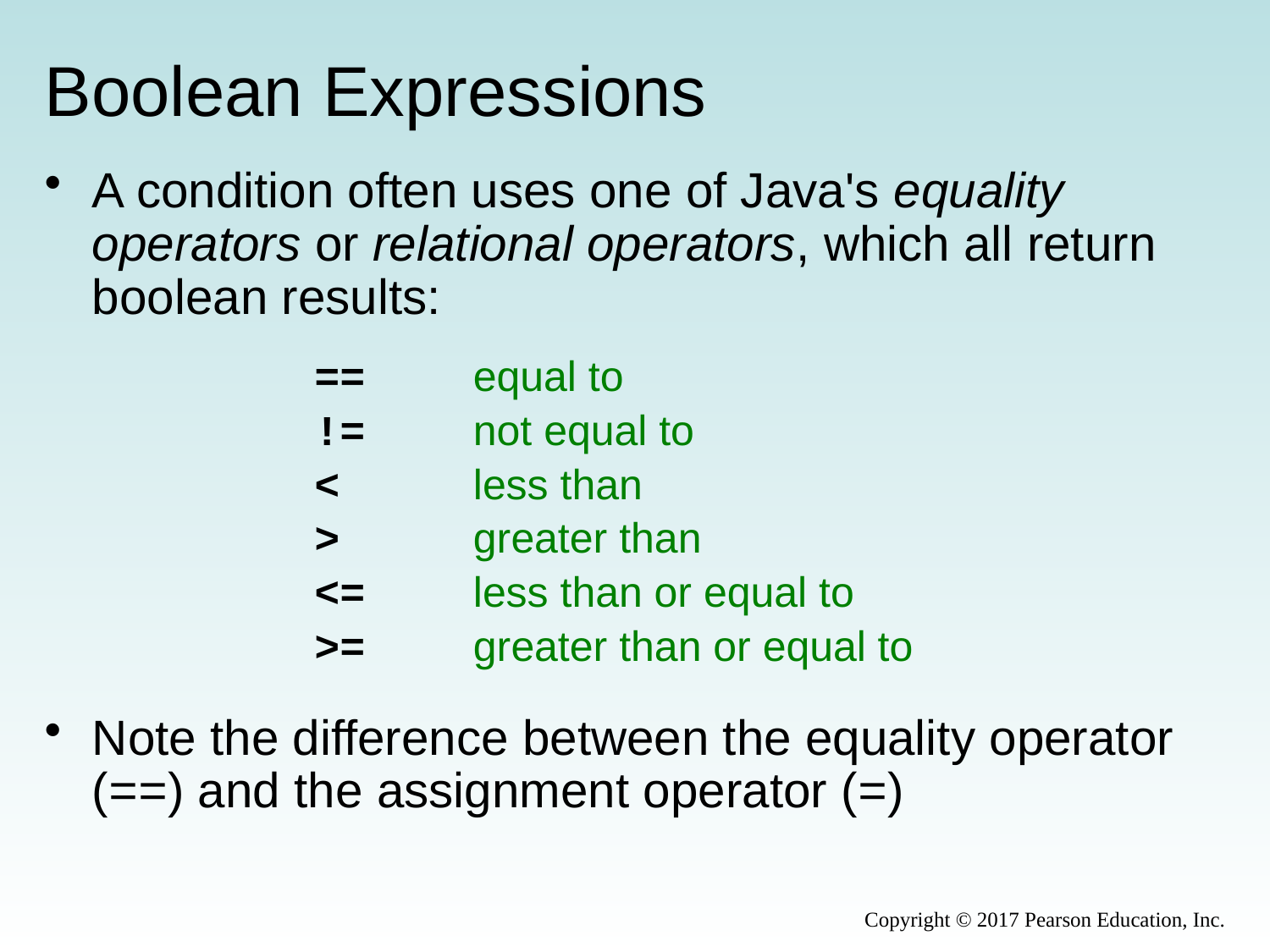

# Boolean Expressions
A condition often uses one of Java's equality operators or relational operators, which all return boolean results:
==	equal to
!=	not equal to
<		less than
>		greater than
<=	less than or equal to
>=	greater than or equal to
Note the difference between the equality operator (==) and the assignment operator (=)
Copyright © 2017 Pearson Education, Inc.